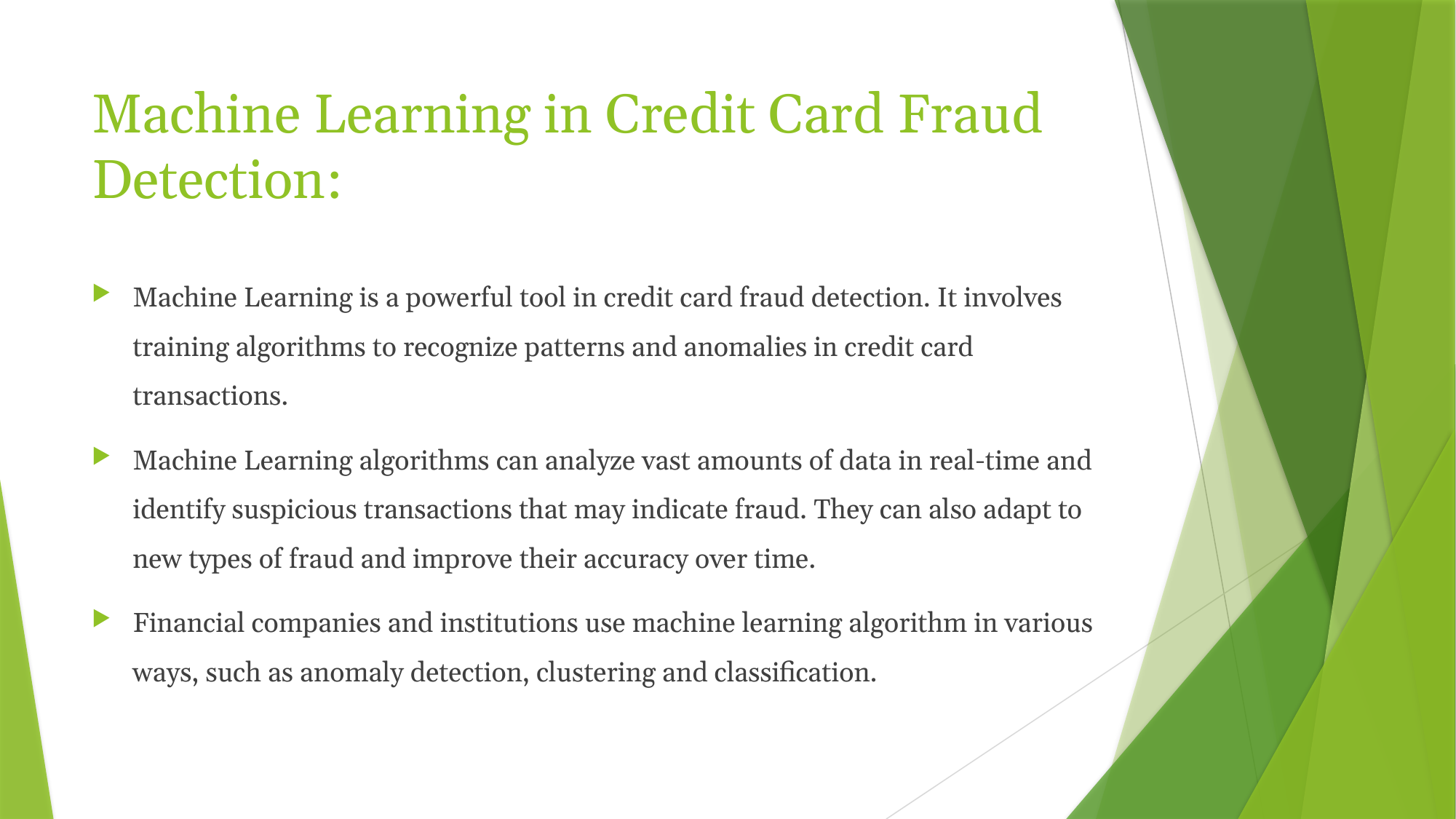

# Machine Learning in Credit Card Fraud Detection:
Machine Learning is a powerful tool in credit card fraud detection. It involves training algorithms to recognize patterns and anomalies in credit card transactions.
Machine Learning algorithms can analyze vast amounts of data in real-time and identify suspicious transactions that may indicate fraud. They can also adapt to new types of fraud and improve their accuracy over time.
Financial companies and institutions use machine learning algorithm in various ways, such as anomaly detection, clustering and classification.